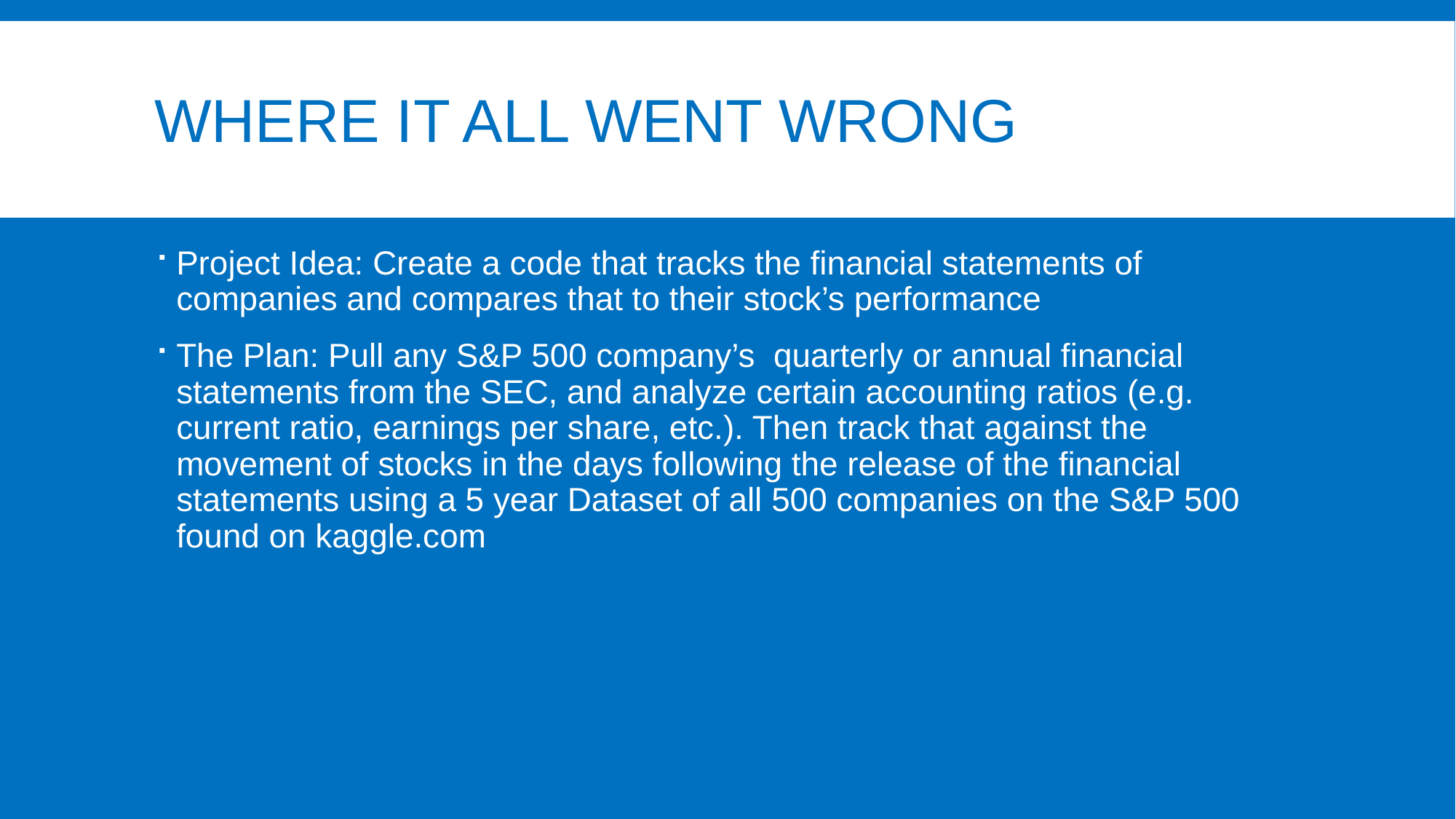

# Where it all went wrong
Project Idea: Create a code that tracks the financial statements of companies and compares that to their stock’s performance
The Plan: Pull any S&P 500 company’s  quarterly or annual financial statements from the SEC, and analyze certain accounting ratios (e.g. current ratio, earnings per share, etc.). Then track that against the movement of stocks in the days following the release of the financial statements using a 5 year Dataset of all 500 companies on the S&P 500 found on kaggle.com